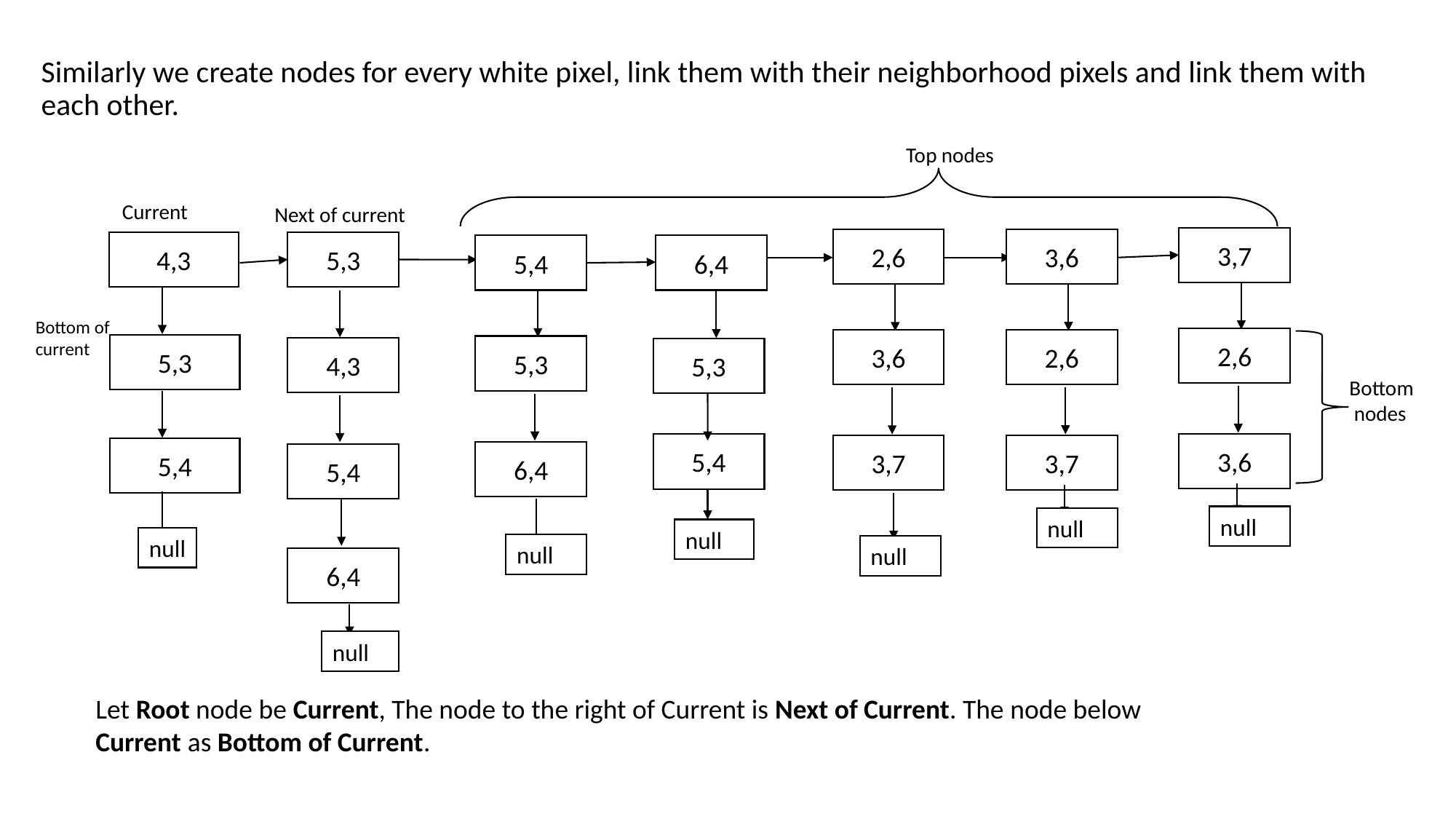

# Similarly we create nodes for every white pixel, link them with their neighborhood pixels and link them with each other.
Top nodes
Current
Next of current
3,7
3,6
2,6
4,3
5,3
5,4
6,4
Bottom of  current
2,6
2,6
3,6

5,3
5,3
4,3
5,3
Bottom
 nodes
3,6
5,4
3,7
3,7
5,4
6,4
5,4
null
null
null
null
null
null
6,4
null
Let Root node be Current, The node to the right of Current is Next of Current. The node below Current as Bottom of Current.